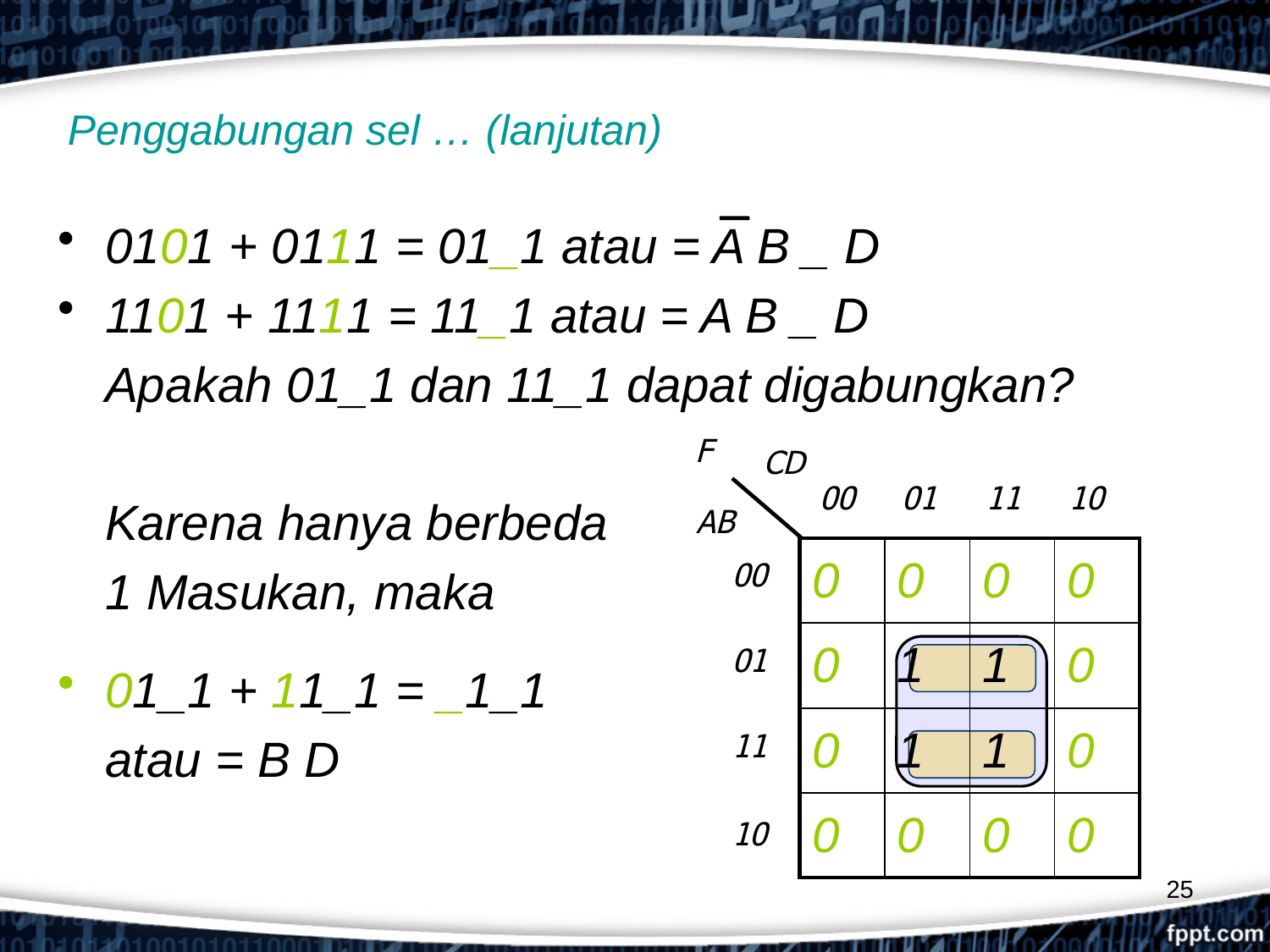

# Penggabungan sel … (lanjutan)
0101 + 0111 = 01_1 atau = A B _ D
1101 + 1111 = 11_1 atau = A B _ D
	Apakah 01_1 dan 11_1 dapat digabungkan?

	Karena hanya berbeda
 	1 Masukan, maka

01_1 + 11_1 = _1_1
	atau = B D

F
CD
00
01
11
10

AB
00
01
11
10

| 0 | 0 | 0 | 0 |
| --- | --- | --- | --- |
| 0 | 1 | 1 | 0 |
| 0 | 1 | 1 | 0 |
| 0 | 0 | 0 | 0 |
25